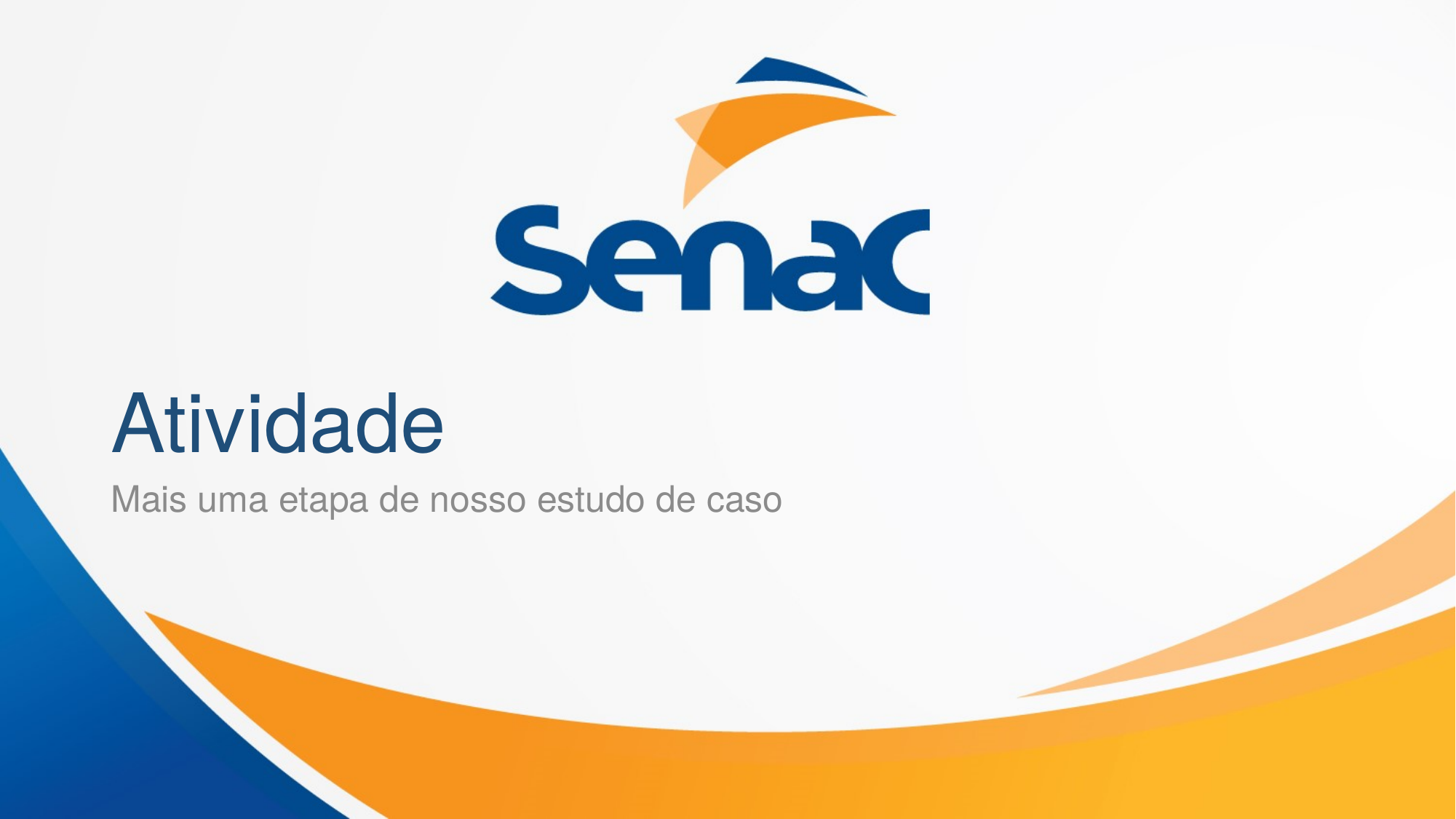

# Atividade
Mais uma etapa de nosso estudo de caso